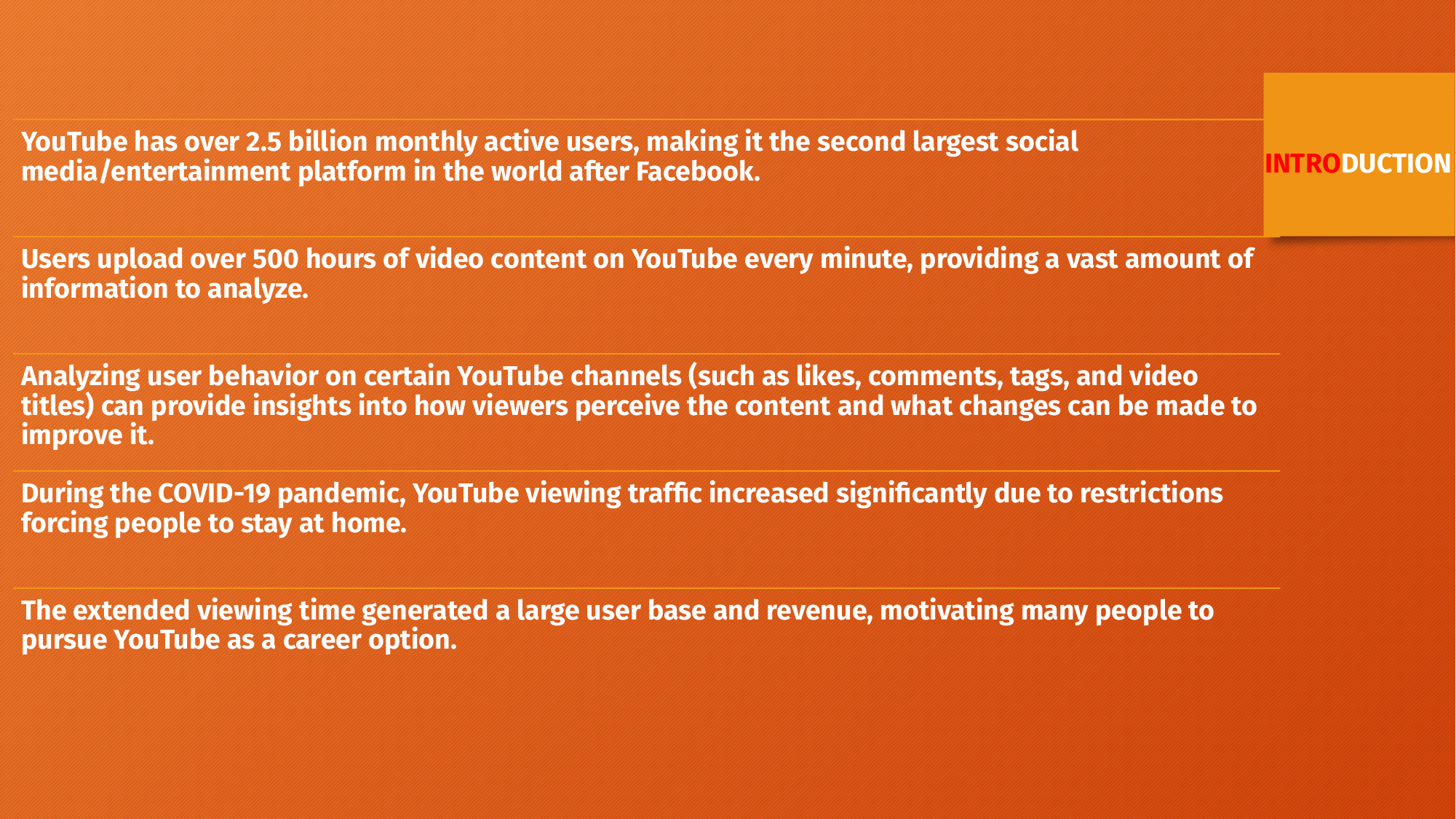

YouTube has over 2.5 billion monthly active users, making it the second largest social media/entertainment platform in the world after Facebook.
Users upload over 500 hours of video content on YouTube every minute, providing a vast amount of information to analyze.
Analyzing user behavior on certain YouTube channels (such as likes, comments, tags, and video titles) can provide insights into how viewers perceive the content and what changes can be made to improve it.
During the COVID-19 pandemic, YouTube viewing traffic increased significantly due to restrictions forcing people to stay at home.
The extended viewing time generated a large user base and revenue, motivating many people to pursue YouTube as a career option.
INTRODUCTION